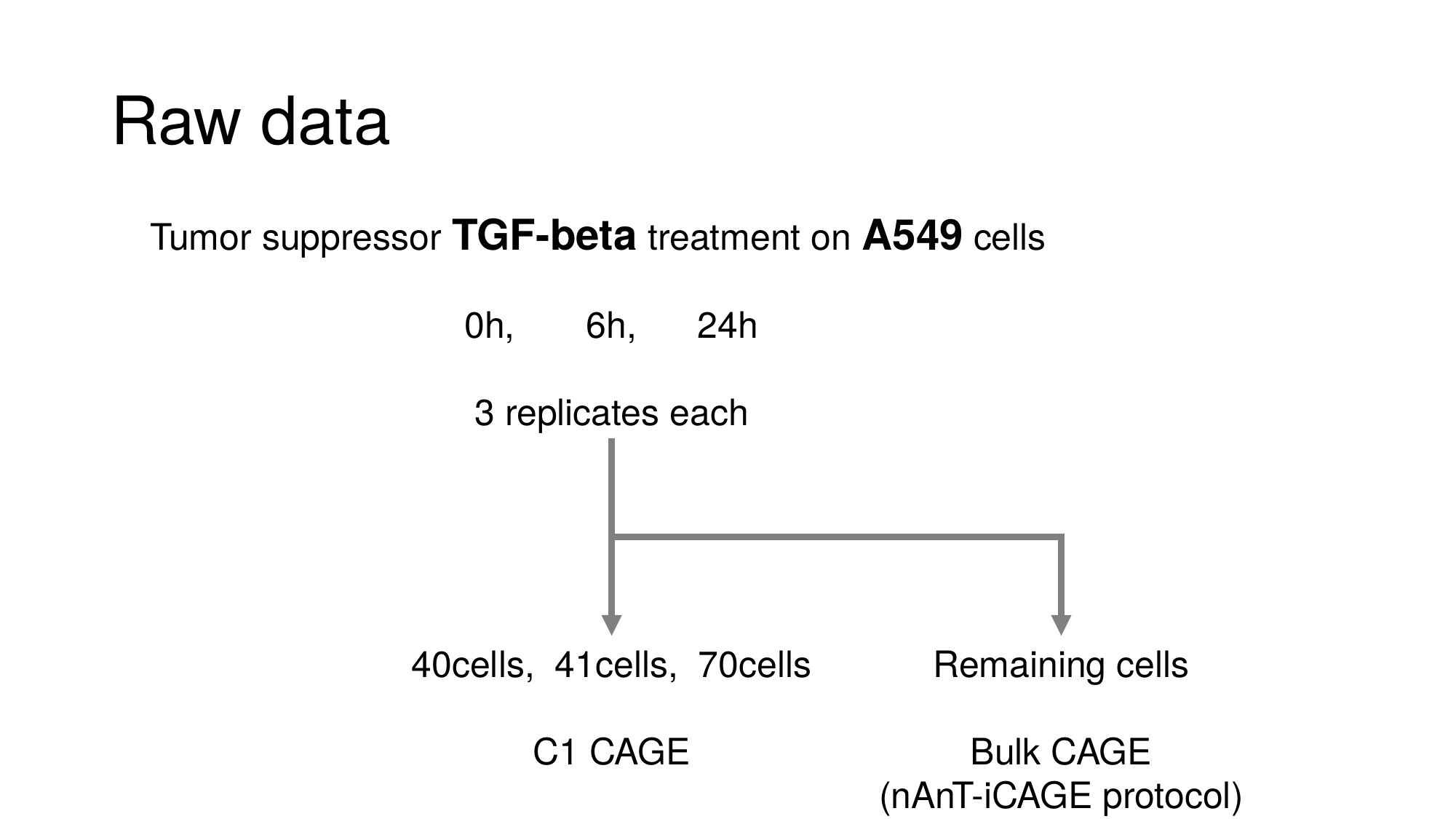

# Raw data
Tumor suppressor TGF-beta treatment on A549 cells

0h,       6h,      24h

3 replicates each
40cells,  41cells,  70cells

C1 CAGE
Remaining cells

Bulk CAGE
(nAnT-iCAGE protocol)